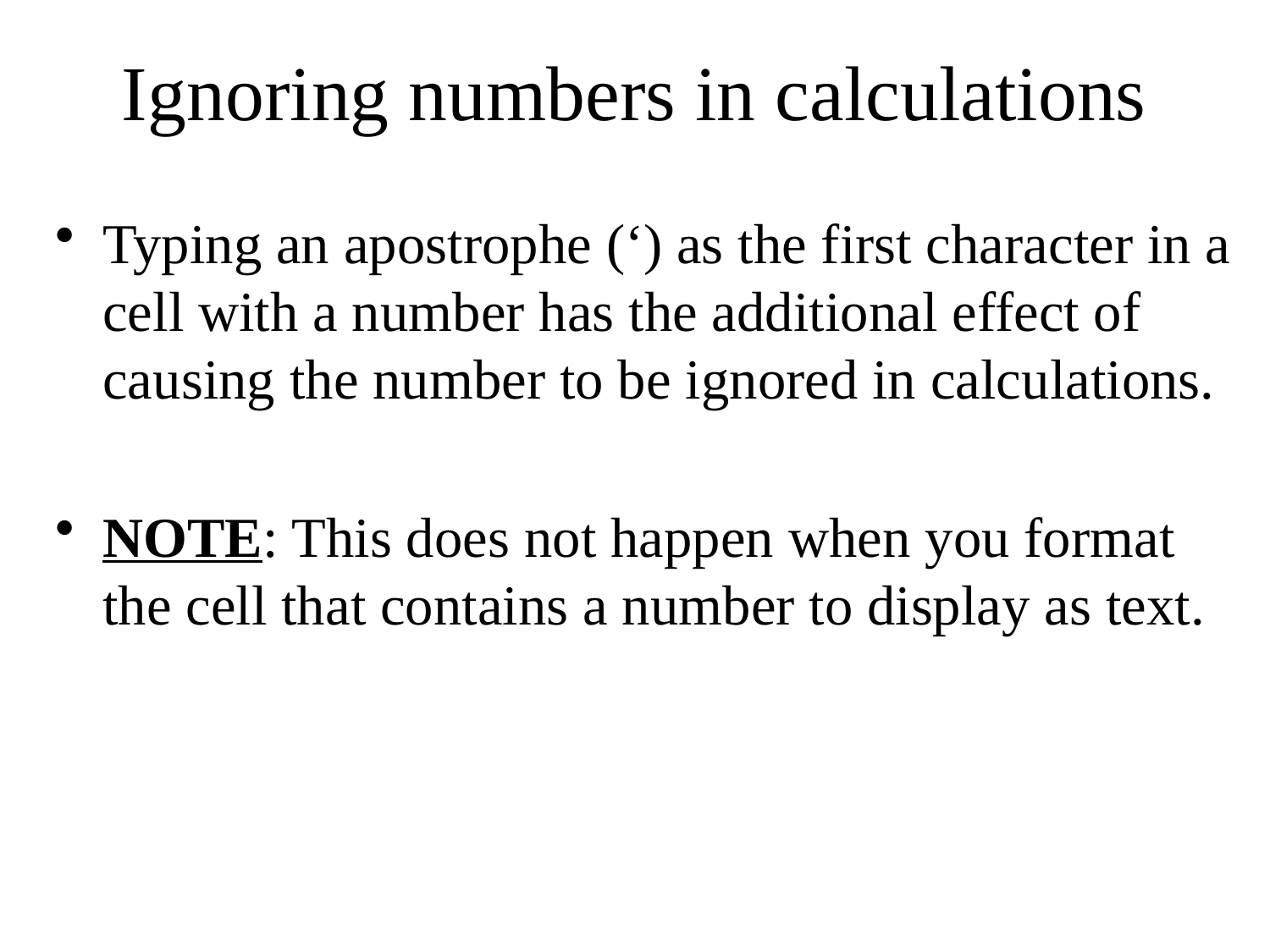

150
# Ignoring numbers in calculations
Typing an apostrophe (‘) as the first character in a cell with a number has the additional effect of causing the number to be ignored in calculations.

NOTE: This does not happen when you format the cell that contains a number to display as text.